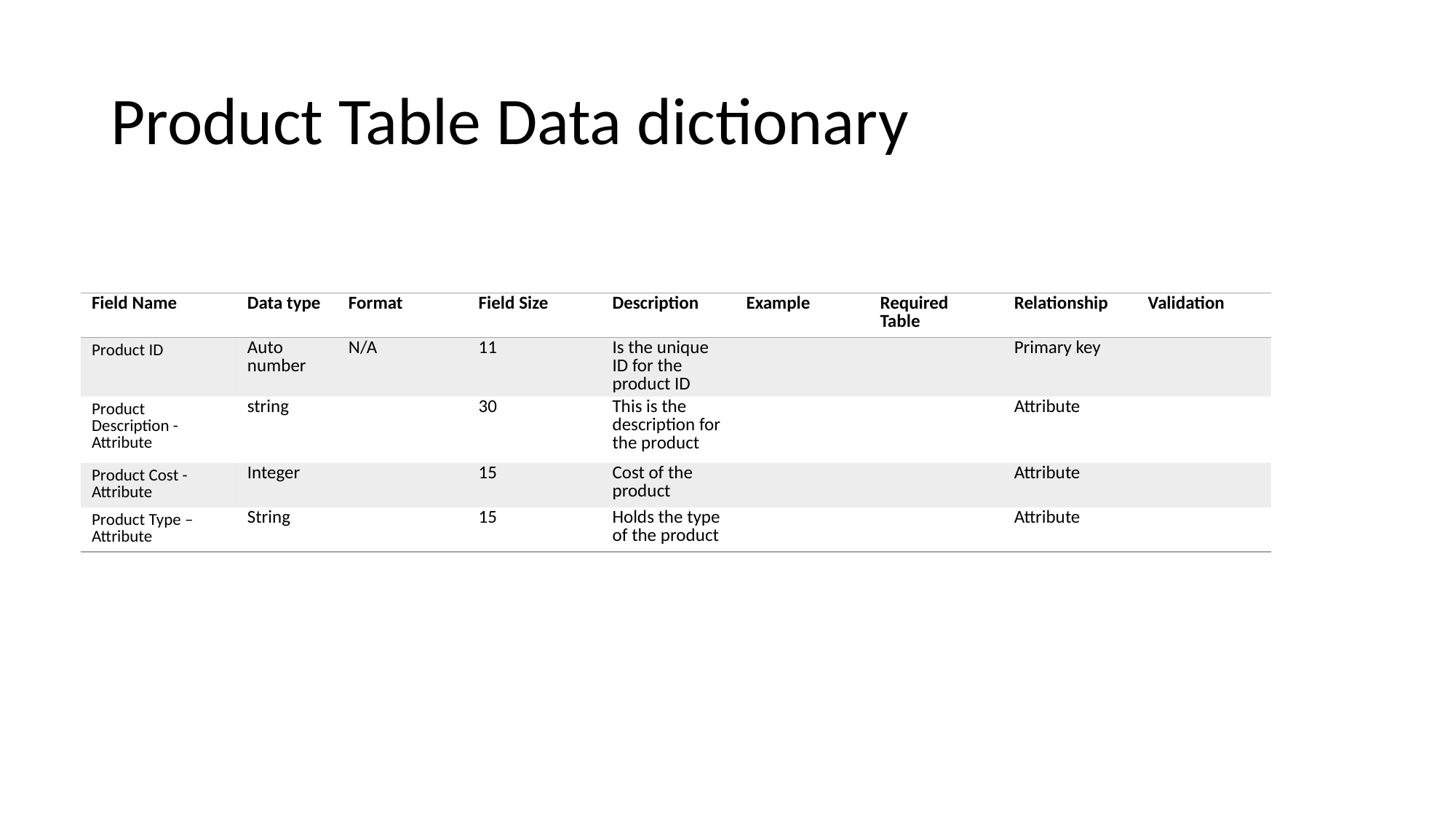

# Product Table Data dictionary
| Field Name | Data type | Format | Field Size | Description | Example | Required Table | Relationship | Validation |
| --- | --- | --- | --- | --- | --- | --- | --- | --- |
| Product ID | Auto number | N/A | 11 | Is the unique ID for the product ID |  |  | Primary key |  |
| Product Description - Attribute | string |  | 30 | This is the description for the product |  |  | Attribute |  |
| Product Cost - Attribute | Integer |  | 15 | Cost of the product |  |  | Attribute |  |
| Product Type – Attribute | String |  | 15 | Holds the type of the product |  |  | Attribute |  |